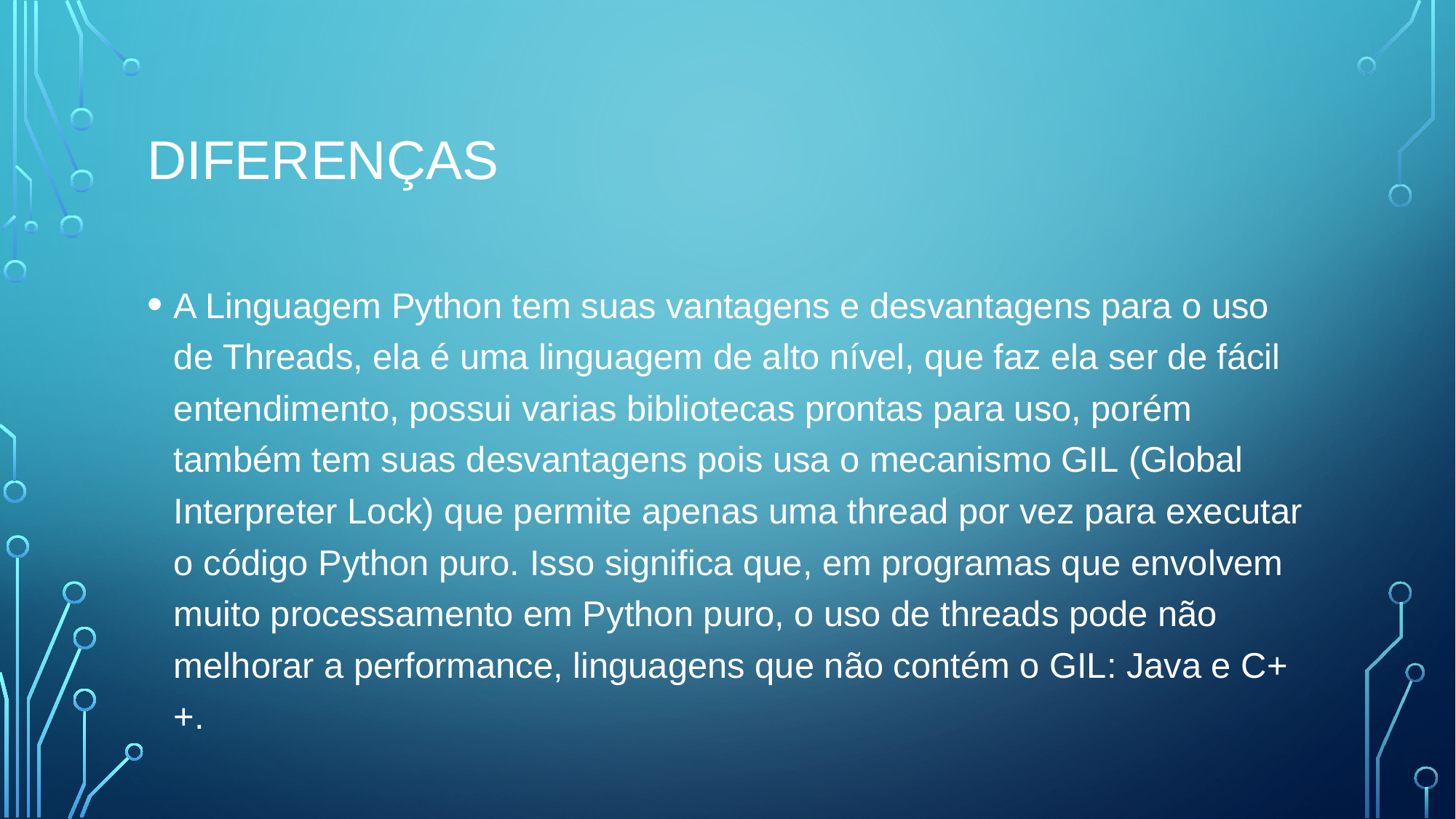

# Diferenças
A Linguagem Python tem suas vantagens e desvantagens para o uso de Threads, ela é uma linguagem de alto nível, que faz ela ser de fácil entendimento, possui varias bibliotecas prontas para uso, porém também tem suas desvantagens pois usa o mecanismo GIL (Global Interpreter Lock) que permite apenas uma thread por vez para executar o código Python puro. Isso significa que, em programas que envolvem muito processamento em Python puro, o uso de threads pode não melhorar a performance, linguagens que não contém o GIL: Java e C++.